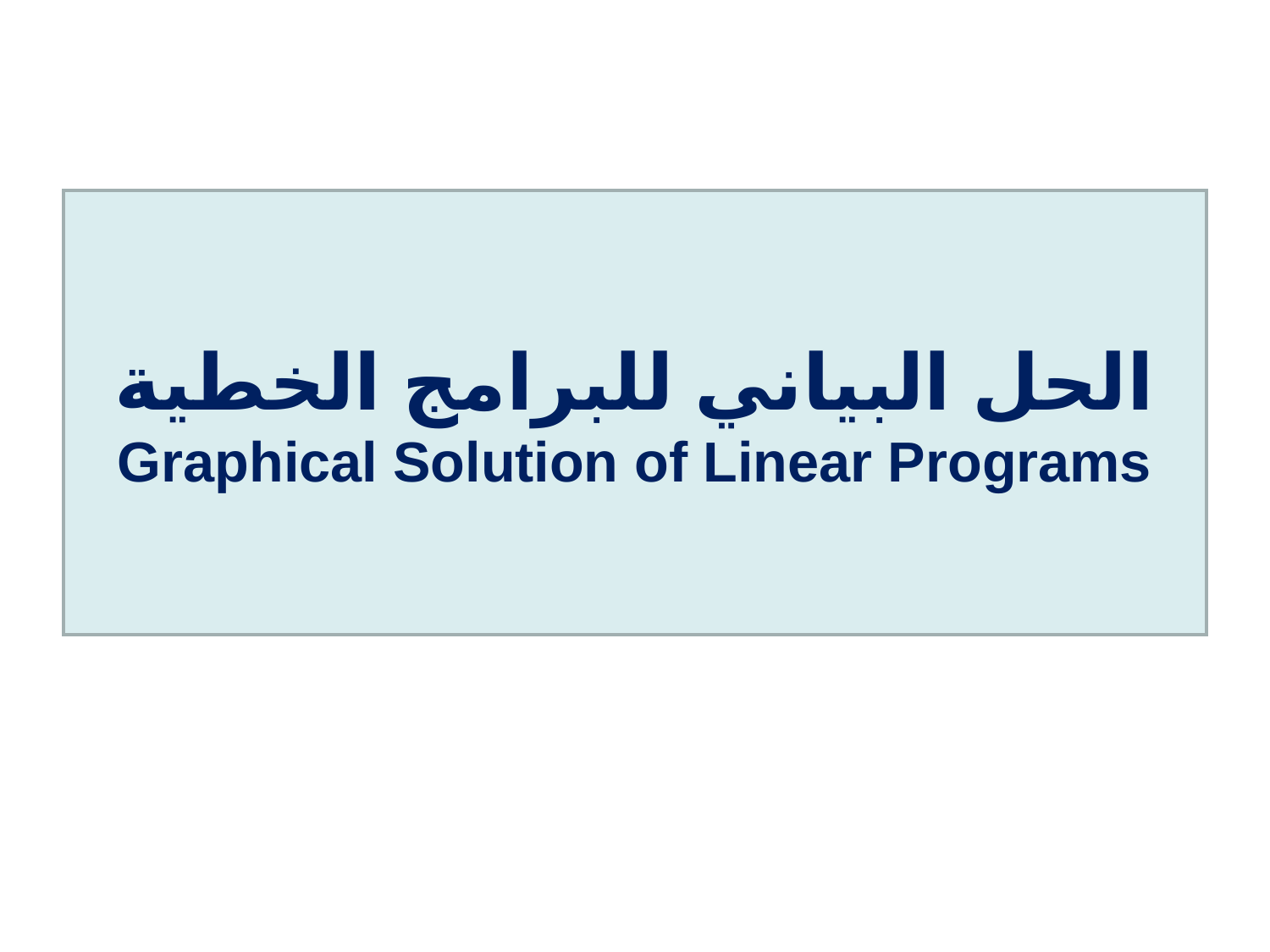

# الحل البياني للبرامج الخطية Graphical Solution of Linear Programs